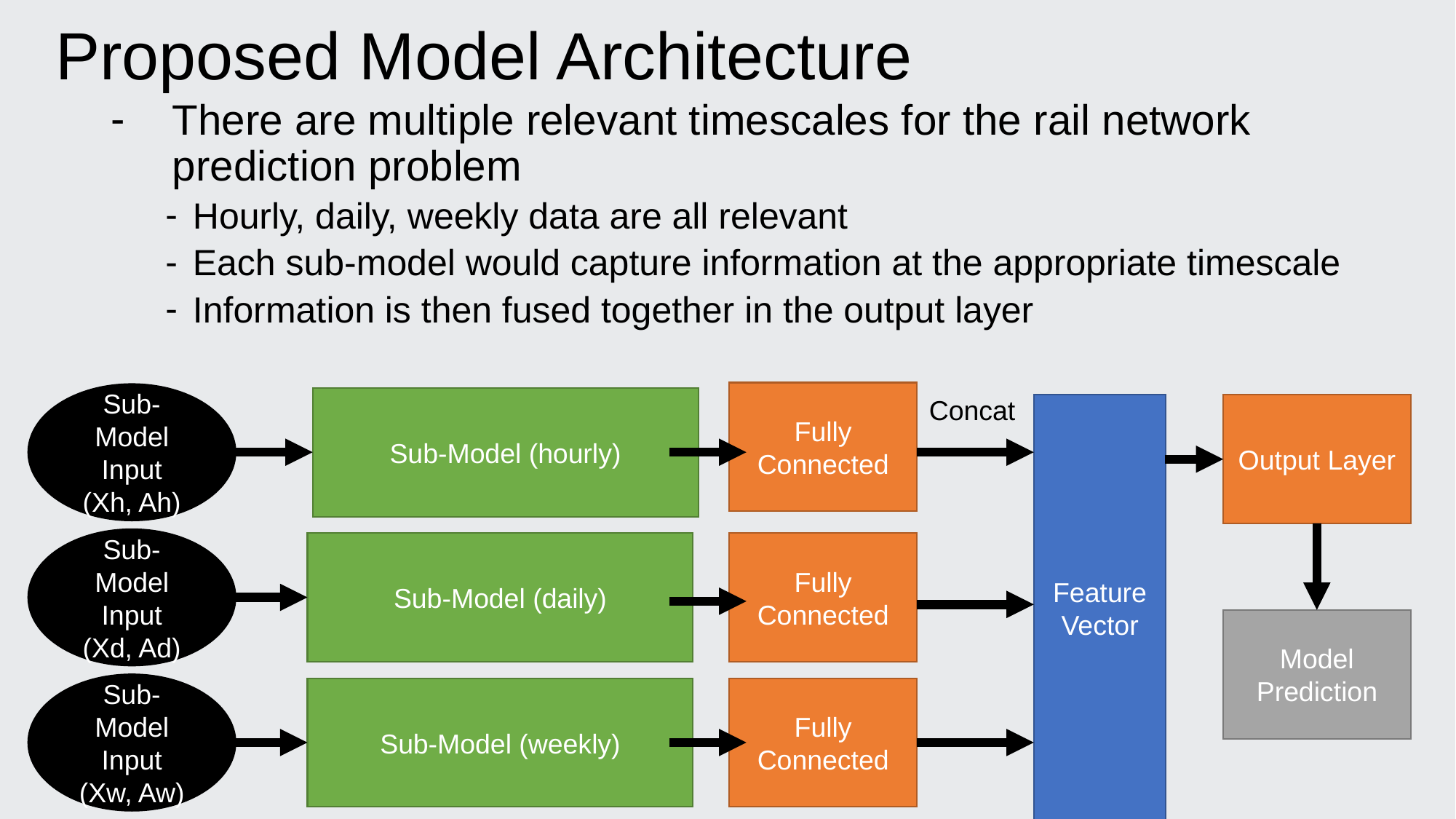

# Proposed Model Architecture
There are multiple relevant timescales for the rail network prediction problem
Hourly, daily, weekly data are all relevant
Each sub-model would capture information at the appropriate timescale
Information is then fused together in the output layer
Fully
Connected
Sub-Model Input
(Xh, Ah)
Sub-Model (hourly)
Concat
Feature Vector
Output Layer
Sub-Model Input
(Xd, Ad)
Sub-Model (daily)
Fully
Connected
Model Prediction
Sub-Model Input
(Xw, Aw)
Sub-Model (weekly)
Fully
Connected